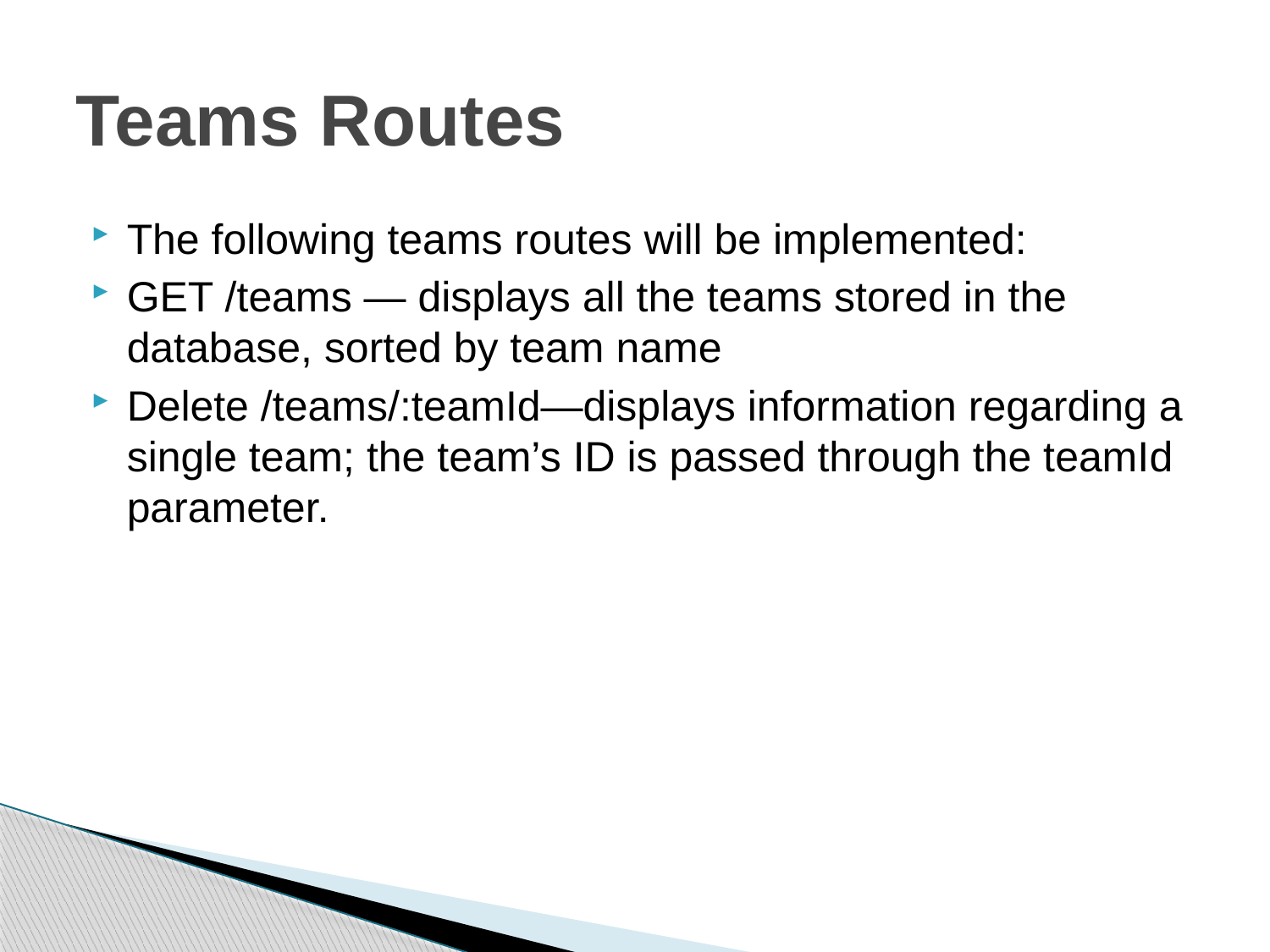

# Teams Routes
The following teams routes will be implemented:
GET /teams ― displays all the teams stored in the database, sorted by team name
Delete /teams/:teamId—displays information regarding a single team; the team’s ID is passed through the teamId parameter.